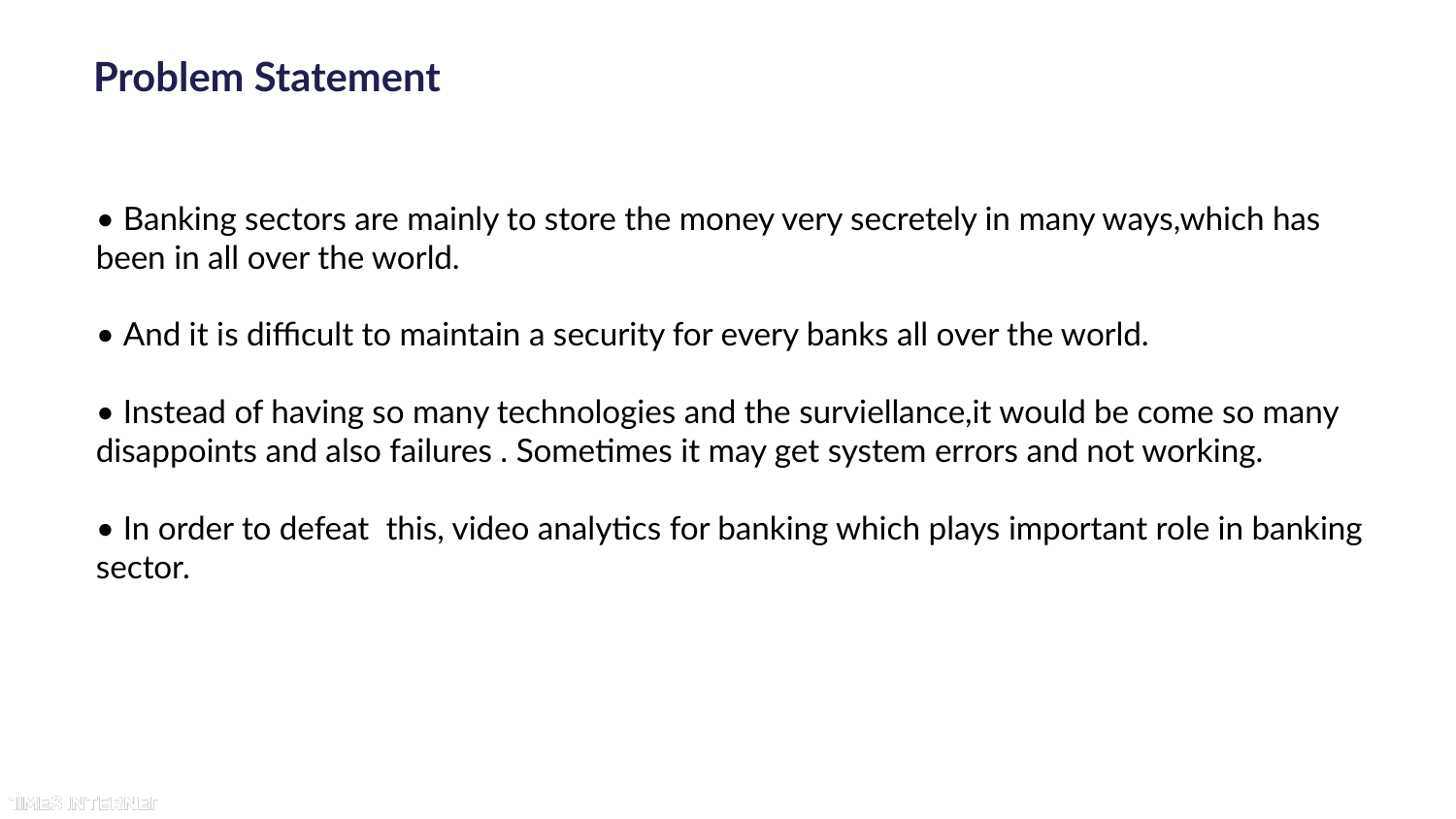

# Problem Statement
• Banking sectors are mainly to store the money very secretely in many ways,which has been in all over the world.

• And it is difficult to maintain a security for every banks all over the world.

• Instead of having so many technologies and the surviellance,it would be come so many disappoints and also failures . Sometimes it may get system errors and not working.

• In order to defeat  this, video analytics for banking which plays important role in banking sector.